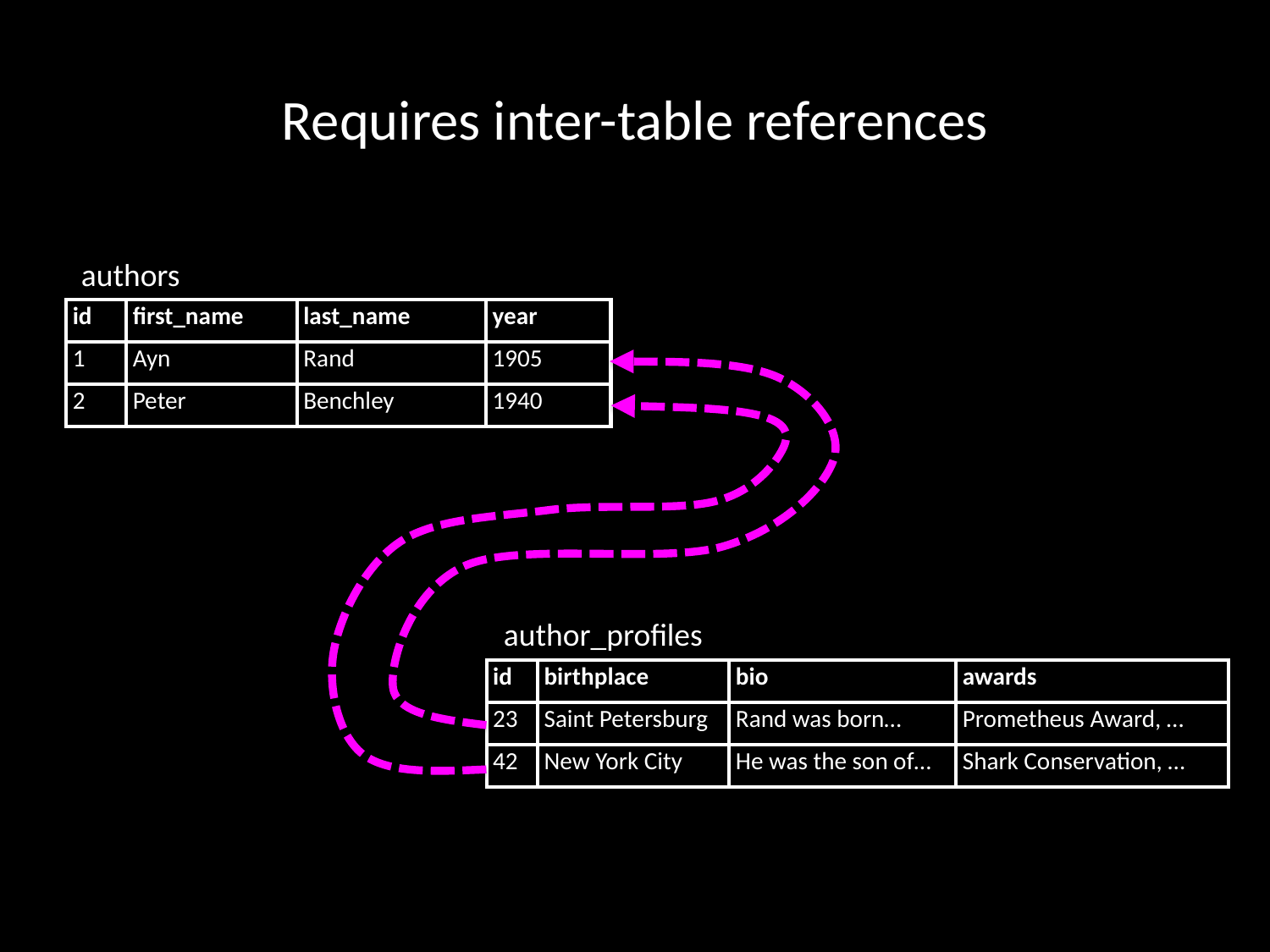

# Requires inter-table references
authors
| id | first\_name | last\_name | year |
| --- | --- | --- | --- |
| 1 | Ayn | Rand | 1905 |
| 2 | Peter | Benchley | 1940 |

author_profiles
| id | birthplace | bio | awards |
| --- | --- | --- | --- |
| 23 | Saint Petersburg | Rand was born… | Prometheus Award, … |
| 42 | New York City | He was the son of… | Shark Conservation, … |